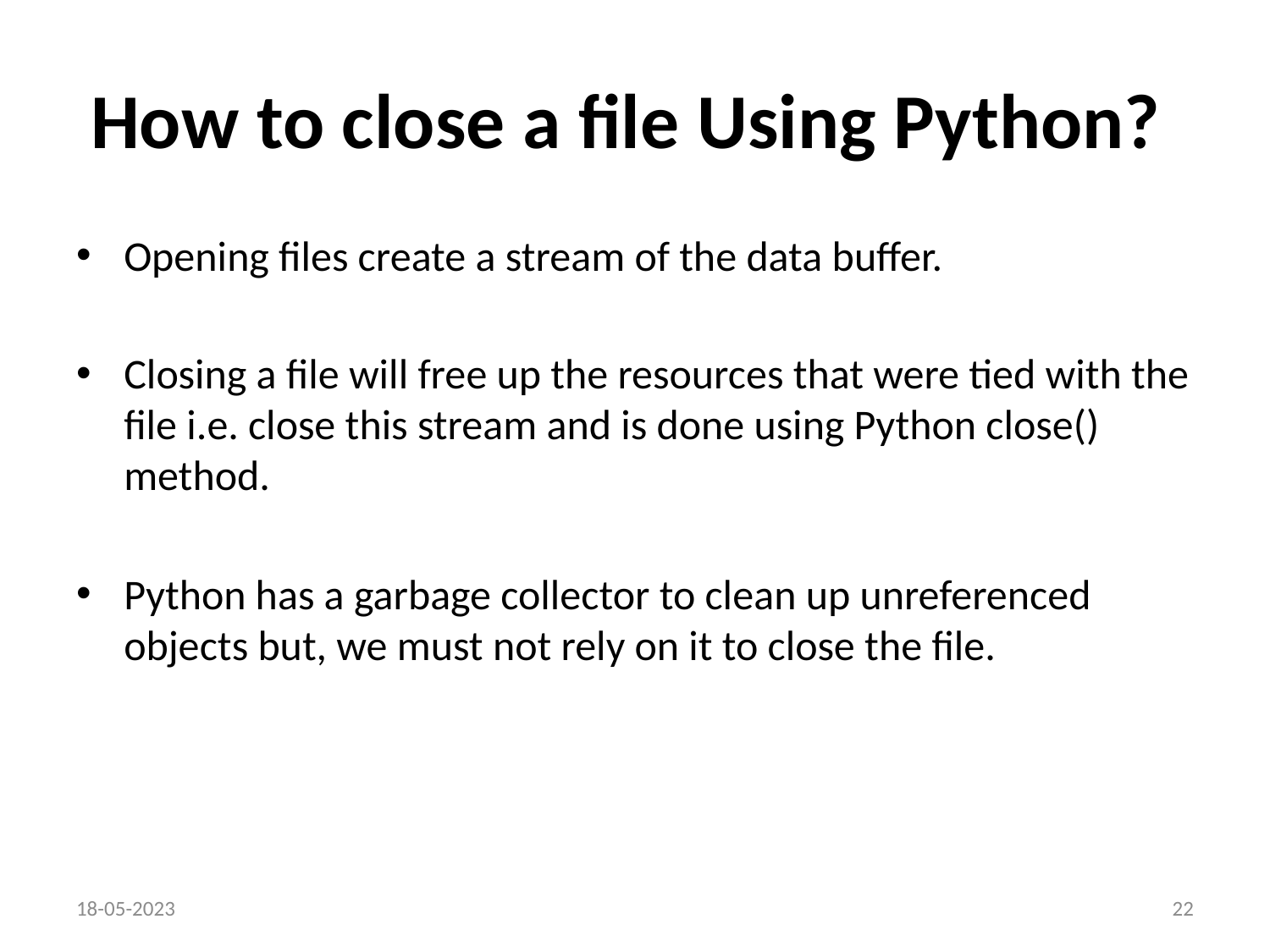

# How to close a file Using Python?
Opening files create a stream of the data buffer.

Closing a file will free up the resources that were tied with the file i.e. close this stream and is done using Python close() method.

Python has a garbage collector to clean up unreferenced objects but, we must not rely on it to close the file.

18-05-2023

22